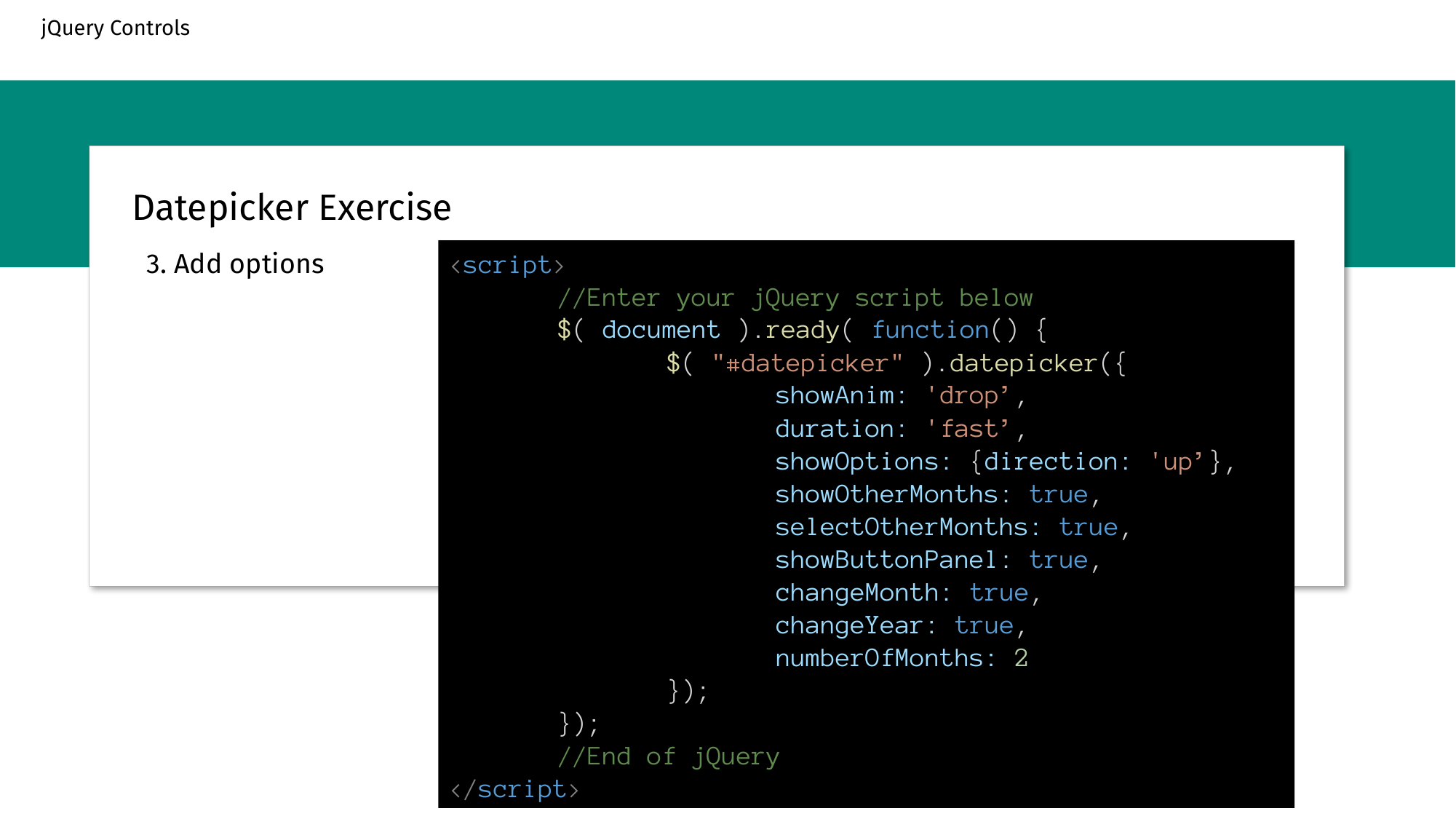

# Datepicker Exercise
<script>
	//Enter your jQuery script below
	$( document ).ready( function() {
		$( "#datepicker" ).datepicker({
			showAnim: 'drop’,
			duration: 'fast’,
			showOptions: {direction: 'up’},
			showOtherMonths: true,
			selectOtherMonths: true,
			showButtonPanel: true,
			changeMonth: true,
			changeYear: true,
			numberOfMonths: 2
		});
	});
	//End of jQuery
</script>
3. Add options